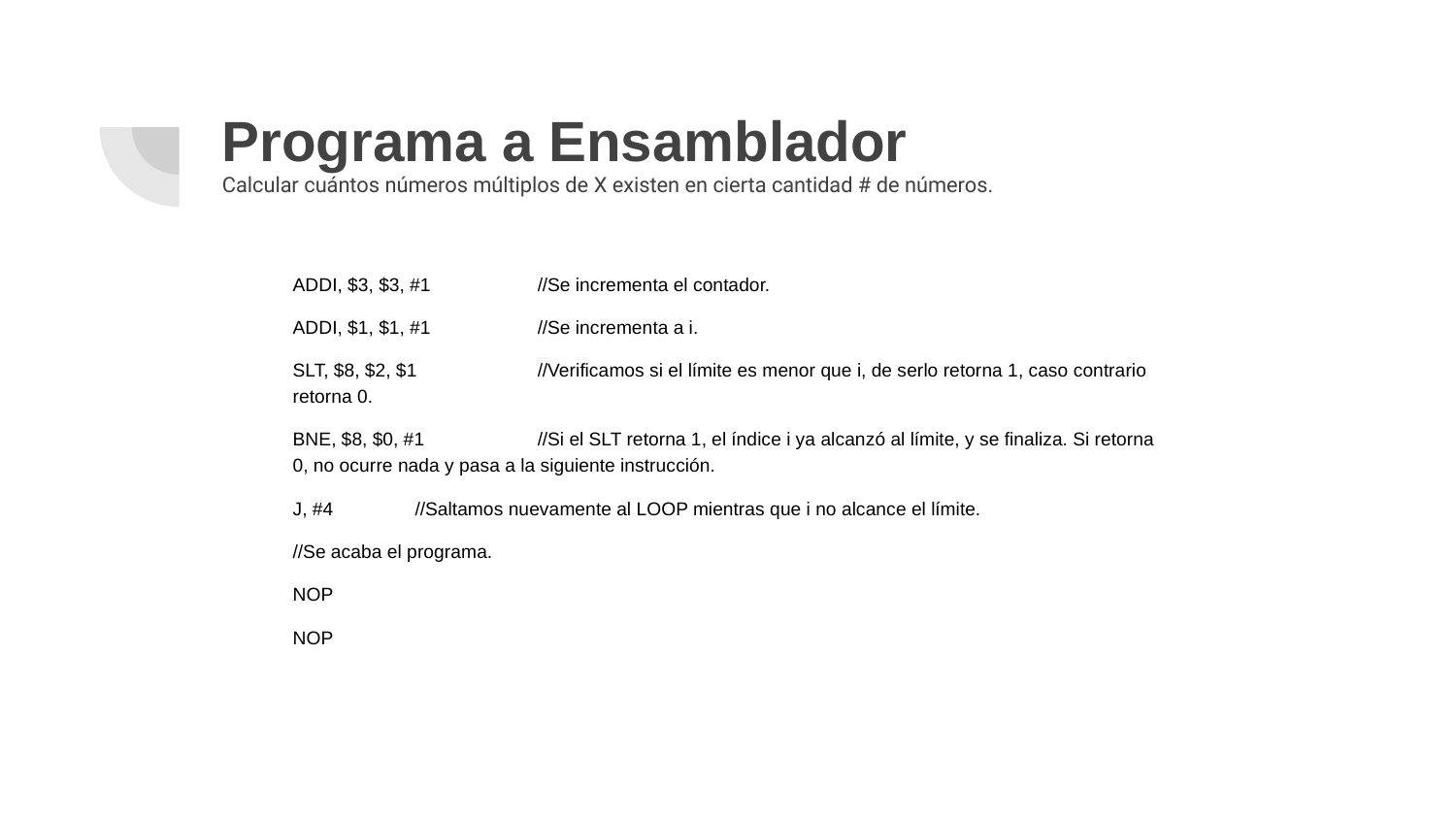

# Programa a Ensamblador
Calcular cuántos números múltiplos de X existen en cierta cantidad # de números.
ADDI, $3, $3, #1	//Se incrementa el contador.
ADDI, $1, $1, #1	//Se incrementa a i.
SLT, $8, $2, $1		//Verificamos si el límite es menor que i, de serlo retorna 1, caso contrario retorna 0.
BNE, $8, $0, #1	//Si el SLT retorna 1, el índice i ya alcanzó al límite, y se finaliza. Si retorna 0, no ocurre nada y pasa a la siguiente instrucción.
J, #4			//Saltamos nuevamente al LOOP mientras que i no alcance el límite.
//Se acaba el programa.
NOP
NOP